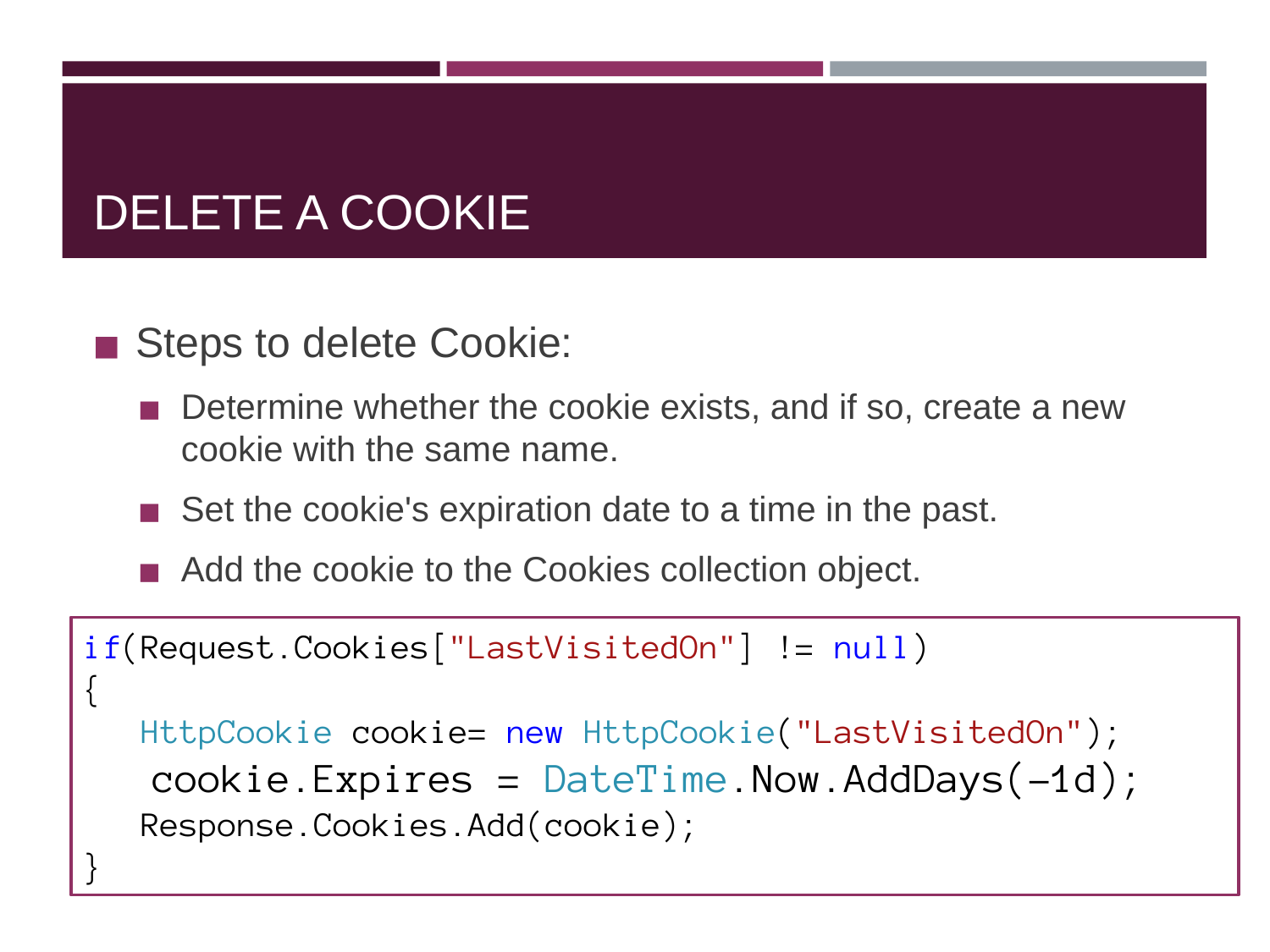

# DELETE A COOKIE
Steps to delete Cookie:
Determine whether the cookie exists, and if so, create a new cookie with the same name.
Set the cookie's expiration date to a time in the past.
Add the cookie to the Cookies collection object.
if(Request.Cookies["LastVisitedOn"] != null)
{
   HttpCookie cookie= new HttpCookie("LastVisitedOn");
   cookie.Expires = DateTime.Now.AddDays(-1d);
   Response.Cookies.Add(cookie);
}